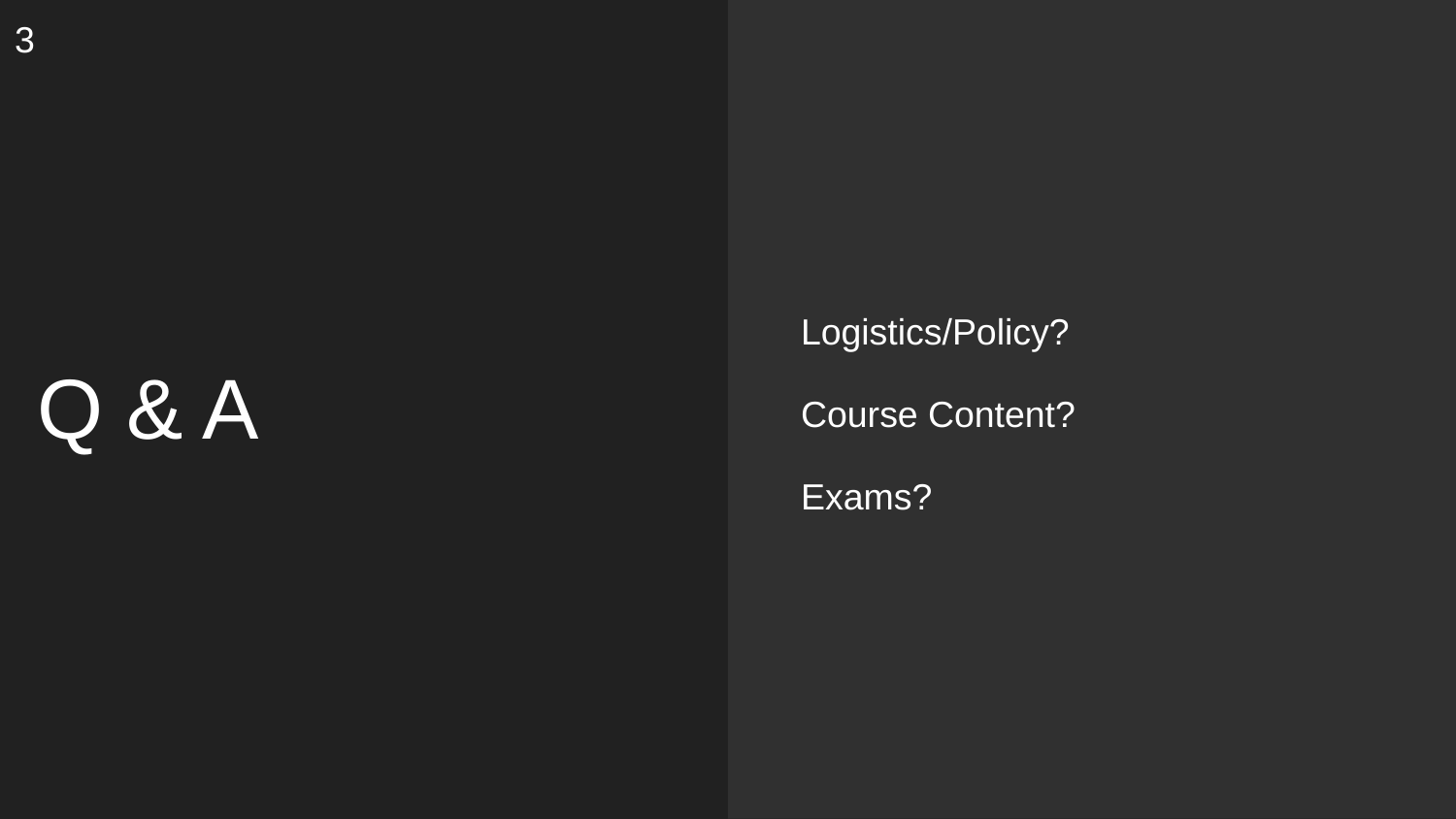

3
Logistics/Policy?
Course Content?
Exams?
# Q & A